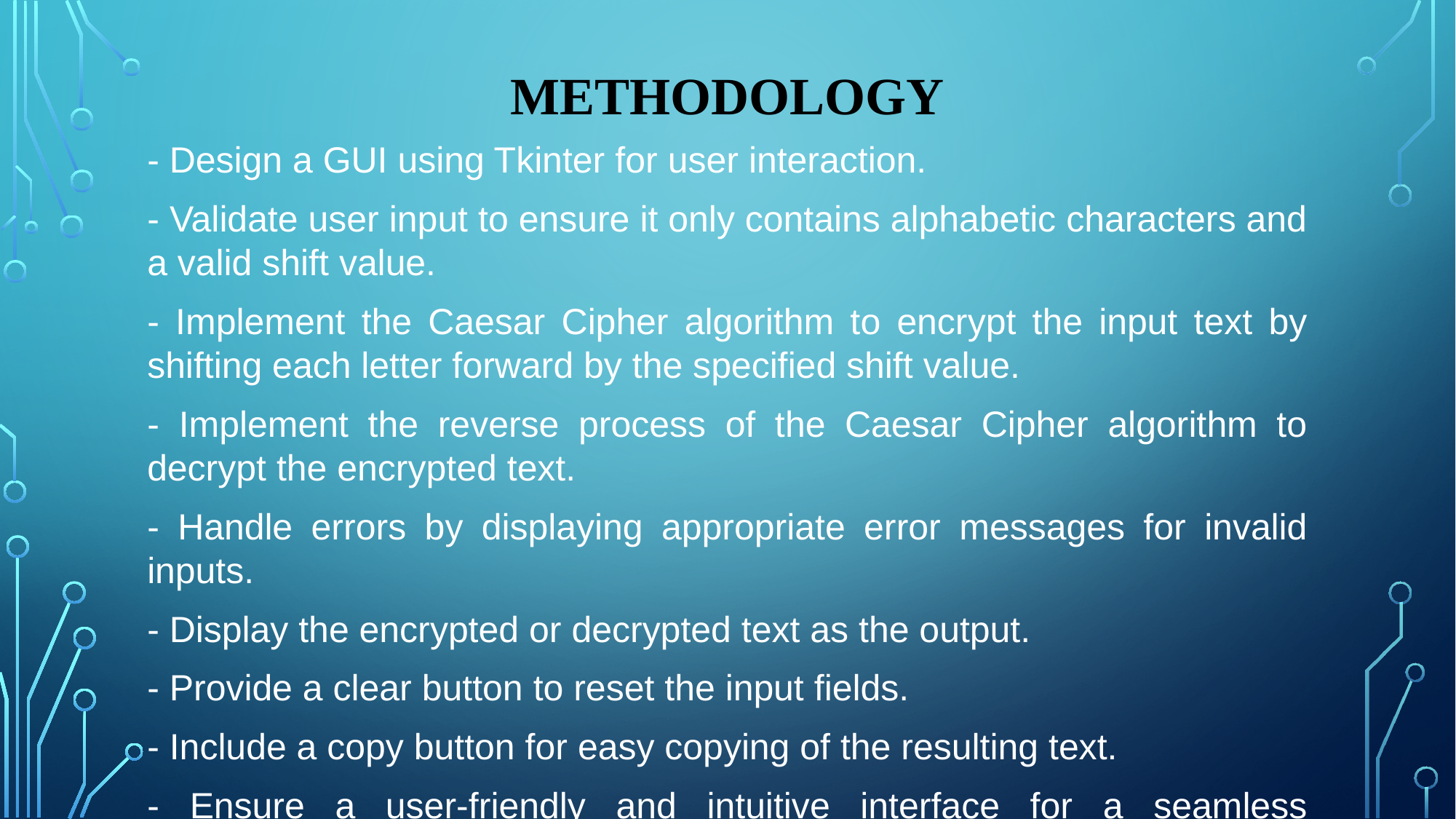

# Methodology
- Design a GUI using Tkinter for user interaction.
- Validate user input to ensure it only contains alphabetic characters and a valid shift value.
- Implement the Caesar Cipher algorithm to encrypt the input text by shifting each letter forward by the specified shift value.
- Implement the reverse process of the Caesar Cipher algorithm to decrypt the encrypted text.
- Handle errors by displaying appropriate error messages for invalid inputs.
- Display the encrypted or decrypted text as the output.
- Provide a clear button to reset the input fields.
- Include a copy button for easy copying of the resulting text.
- Ensure a user-friendly and intuitive interface for a seamless experience.